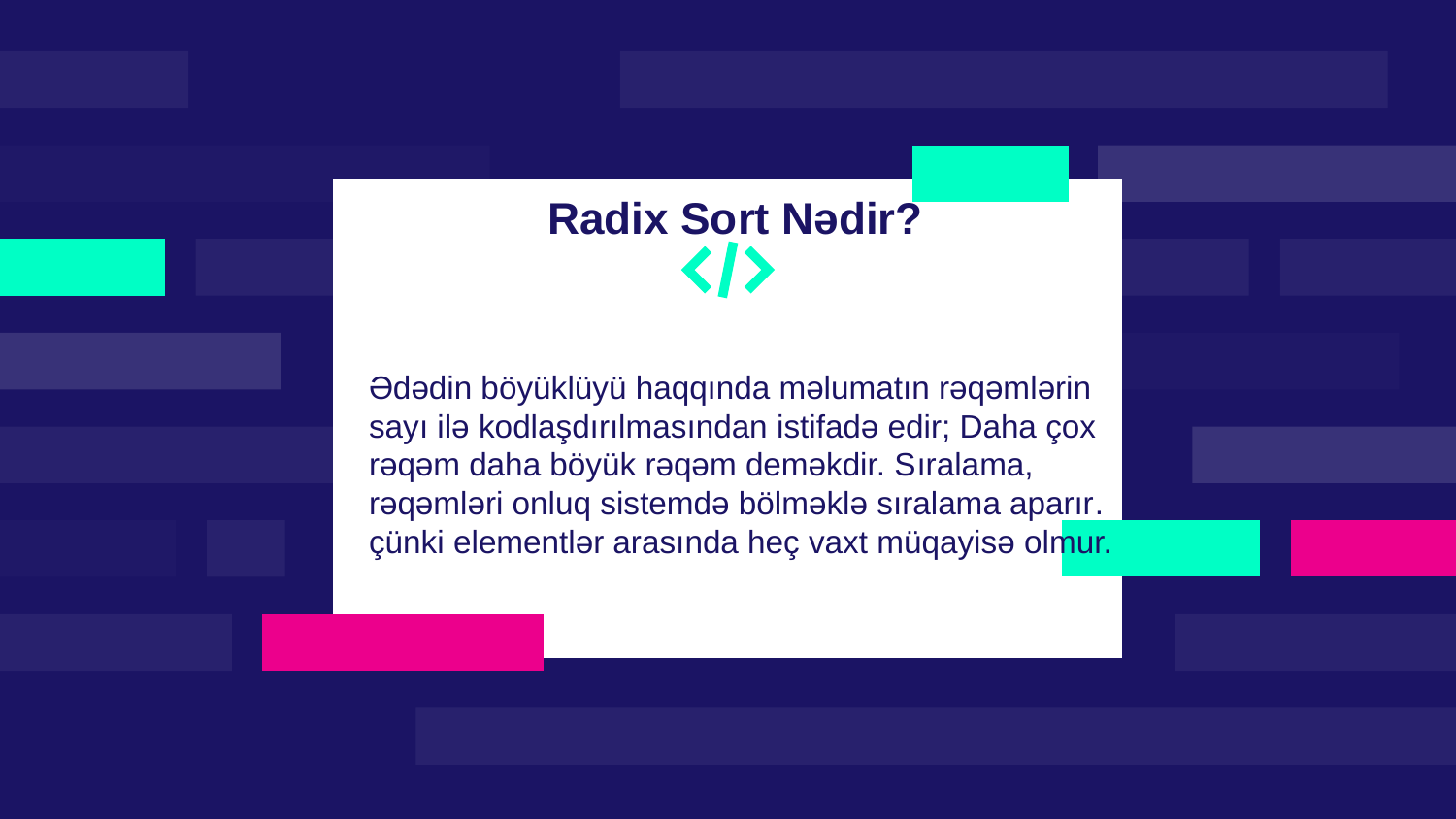

# Radix Sort Nədir?
	Ədədin böyüklüyü haqqında məlumatın rəqəmlərin sayı ilə kodlaşdırılmasından istifadə edir; Daha çox rəqəm daha böyük rəqəm deməkdir. Sıralama, rəqəmləri onluq sistemdə bölməklə sıralama aparır. çünki elementlər arasında heç vaxt müqayisə olmur.